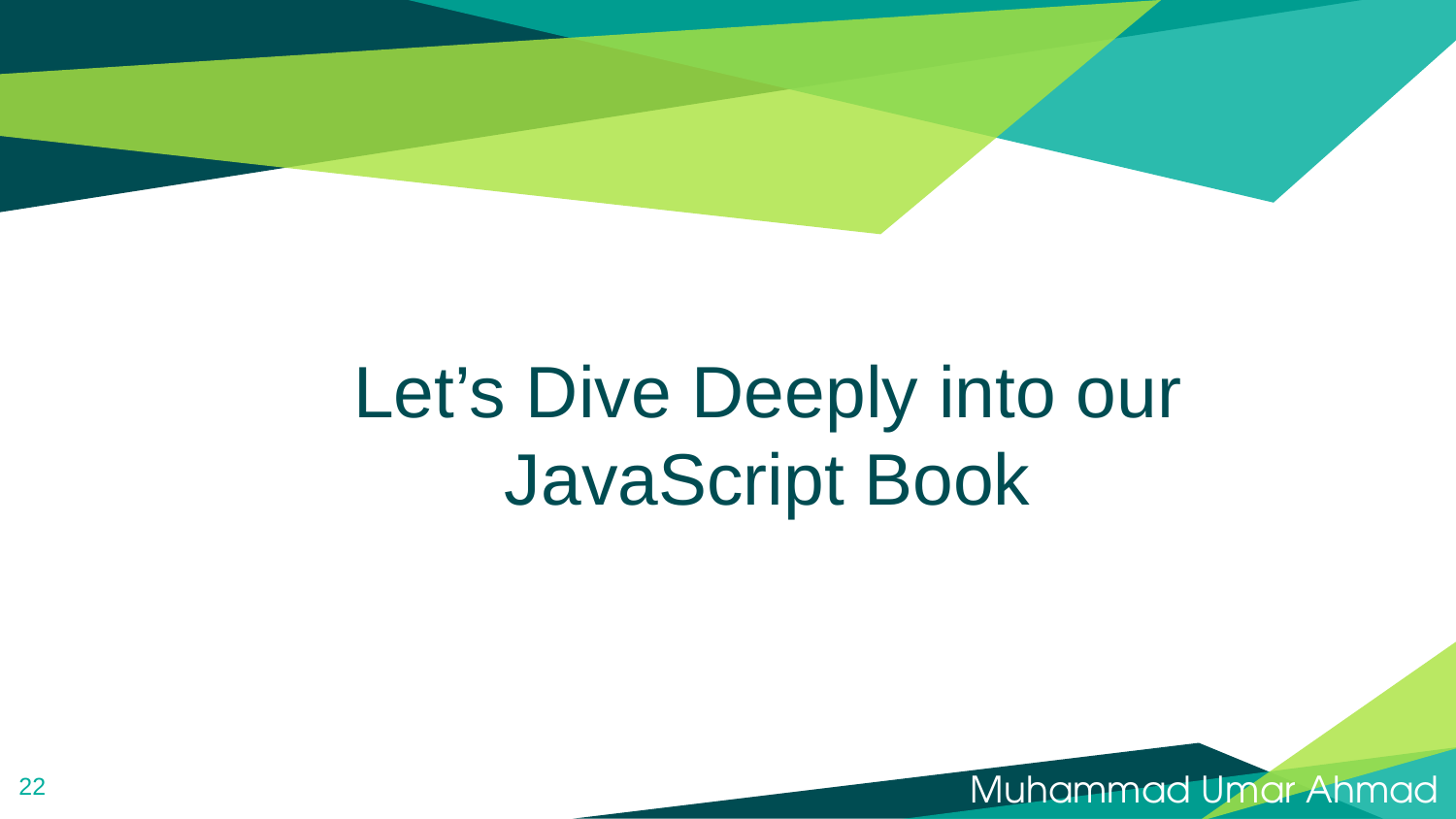

Let’s Dive Deeply into our JavaScript Book

22
Muhammad Umar Ahmad